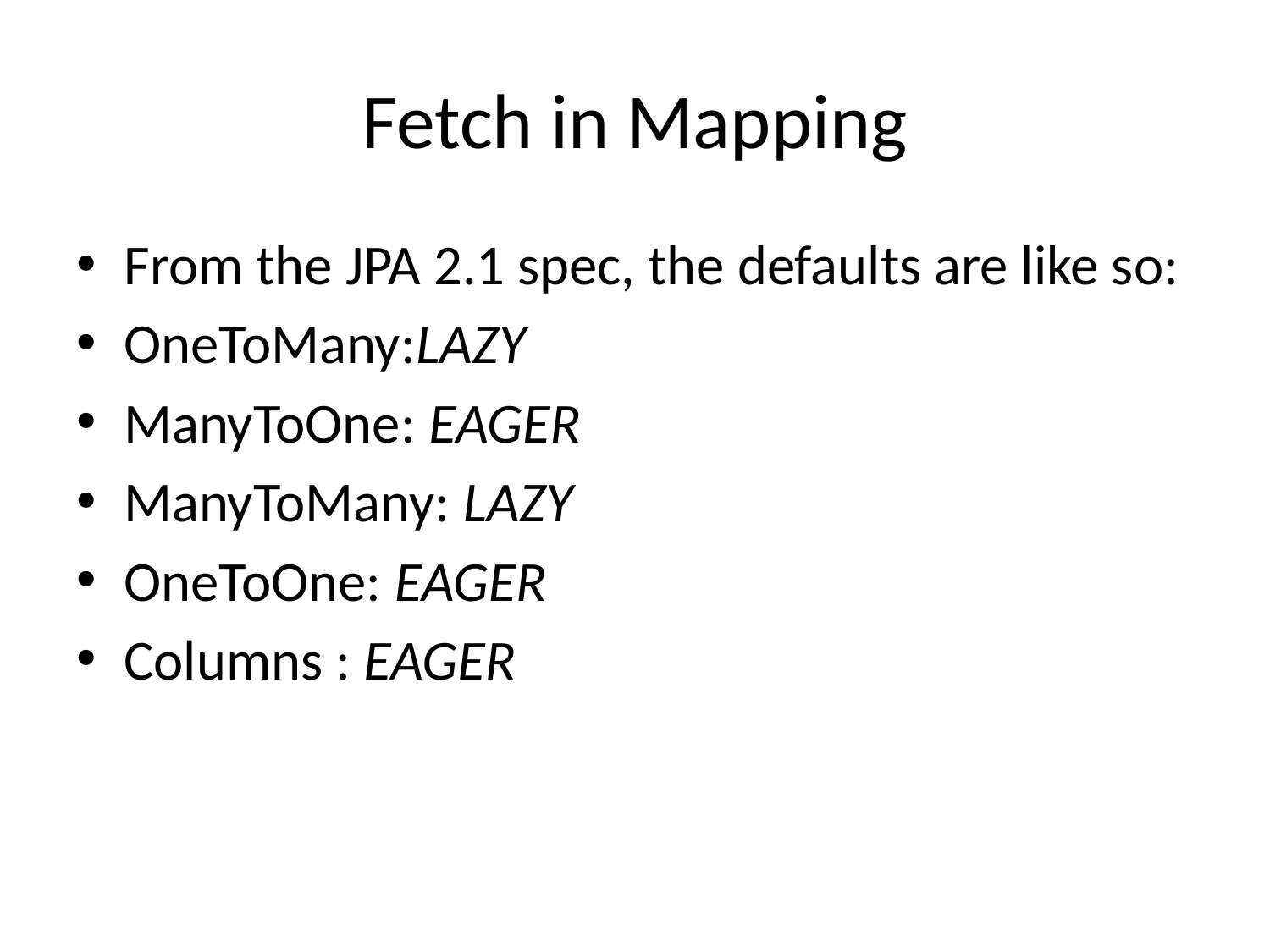

# Fetch in Mapping
From the JPA 2.1 spec, the defaults are like so:
OneToMany:LAZY
ManyToOne: EAGER
ManyToMany: LAZY
OneToOne: EAGER
Columns : EAGER